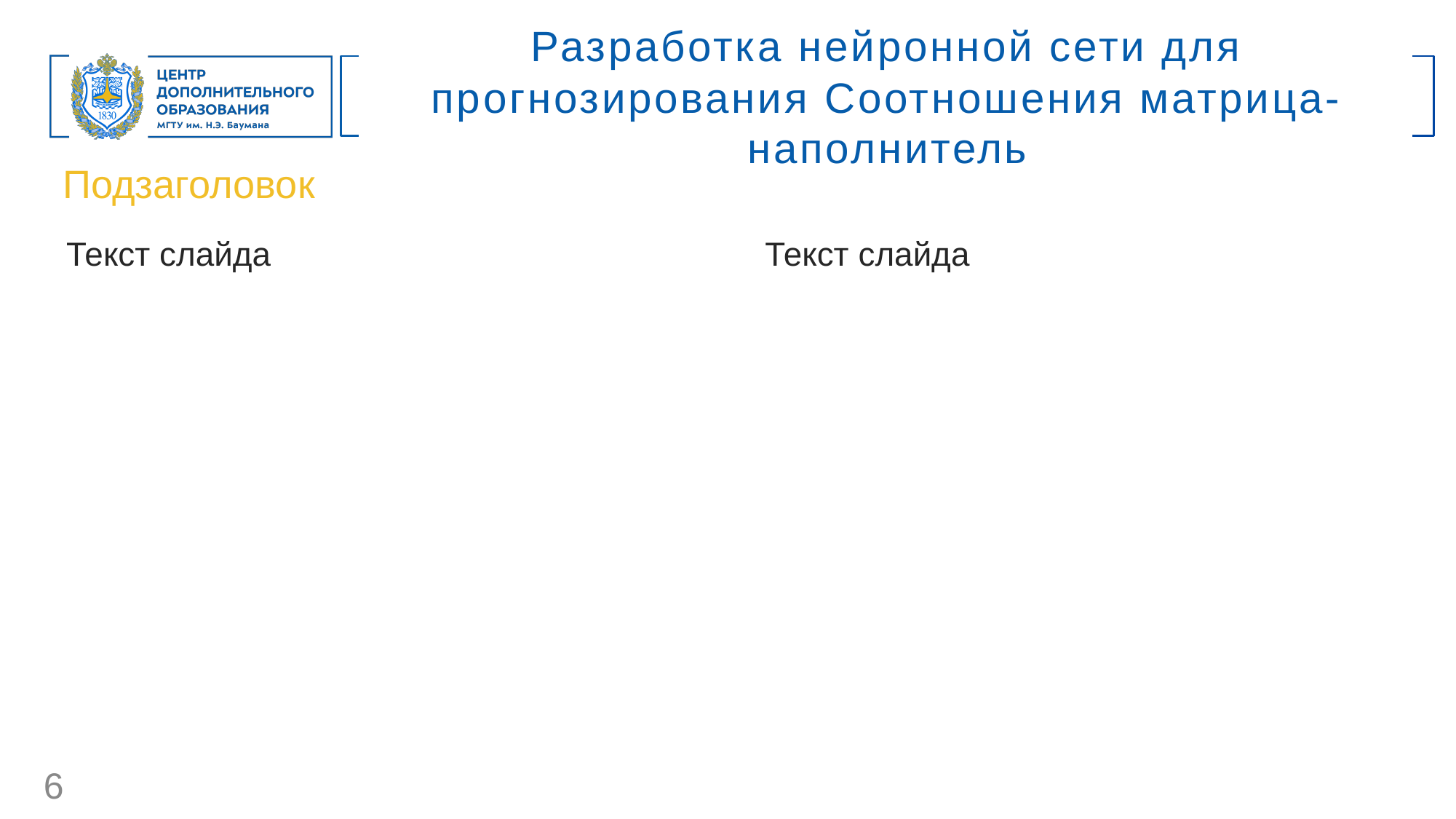

Разработка нейронной сети для прогнозирования Соотношения матрица-наполнитель

Подзаголовок
Текст слайда
Текст слайда
6